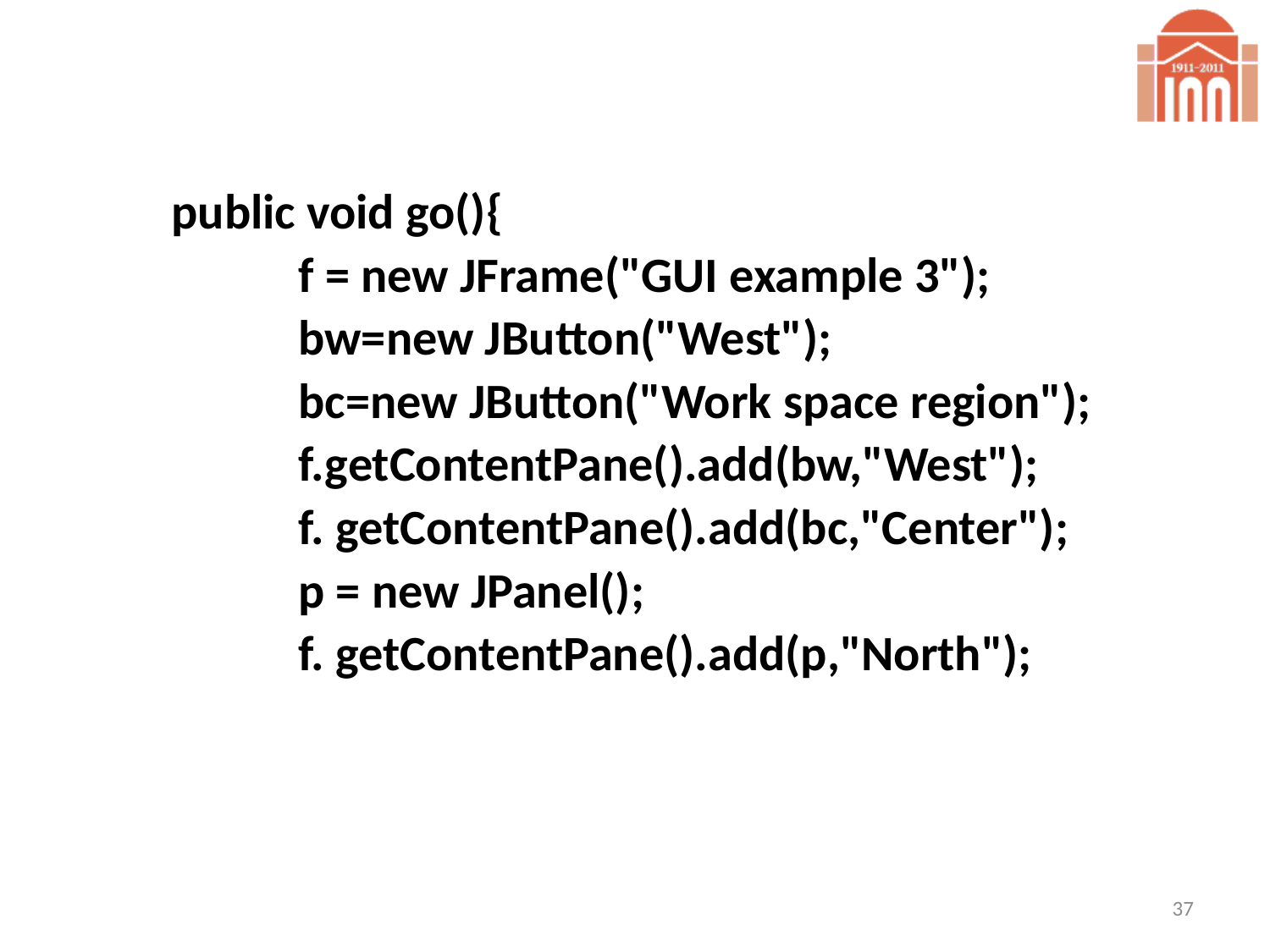

public void go(){
		f = new JFrame("GUI example 3");
		bw=new JButton("West");
		bc=new JButton("Work space region");
		f.getContentPane().add(bw,"West");
		f. getContentPane().add(bc,"Center");
		p = new JPanel();
		f. getContentPane().add(p,"North");

37